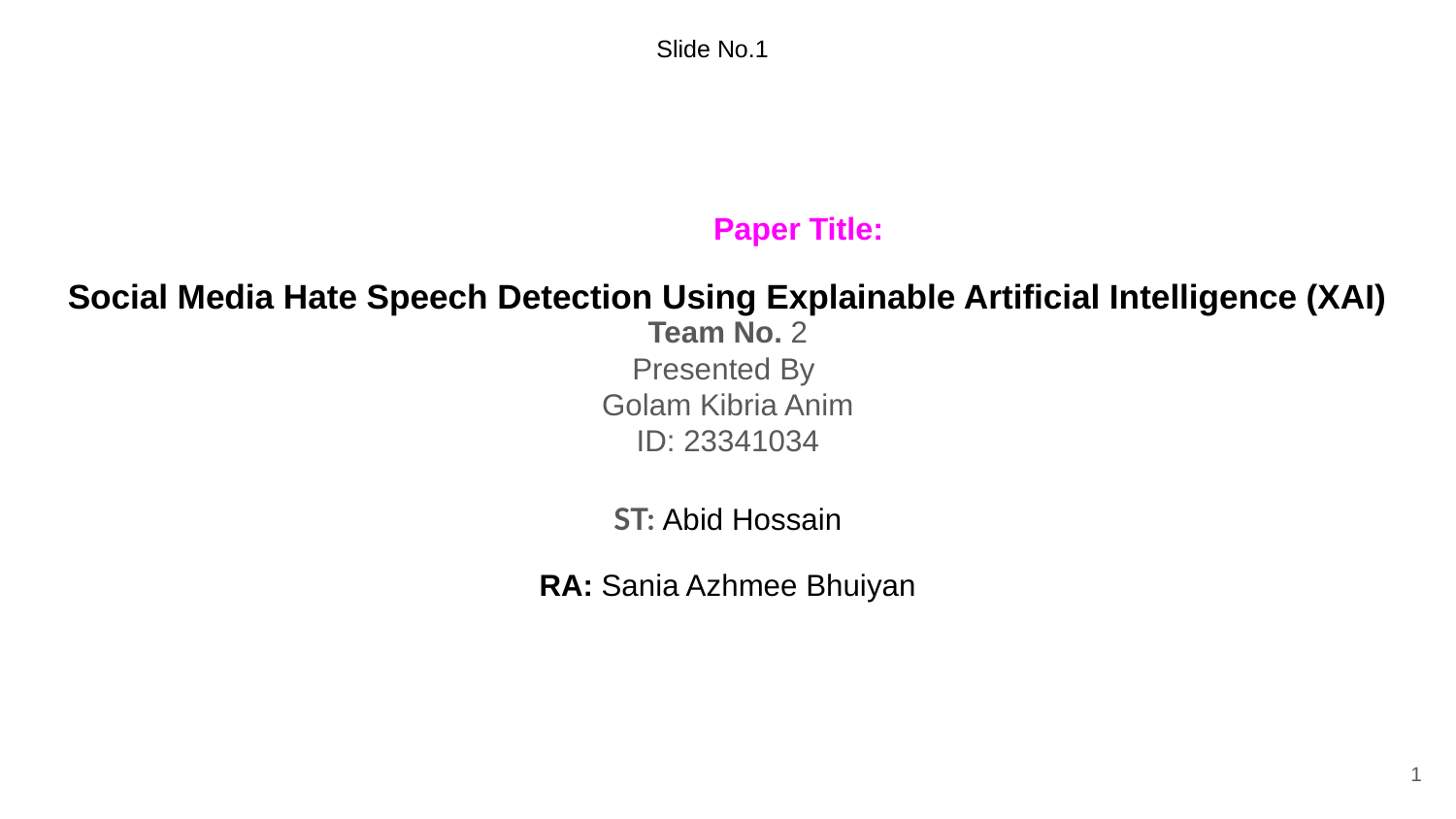

Slide No.1
# Paper Title:
Social Media Hate Speech Detection Using Explainable Artificial Intelligence (XAI)

Team No. 2
Presented By
Golam Kibria Anim
ID: 23341034

ST: Abid Hossain
RA: Sania Azhmee Bhuiyan

1